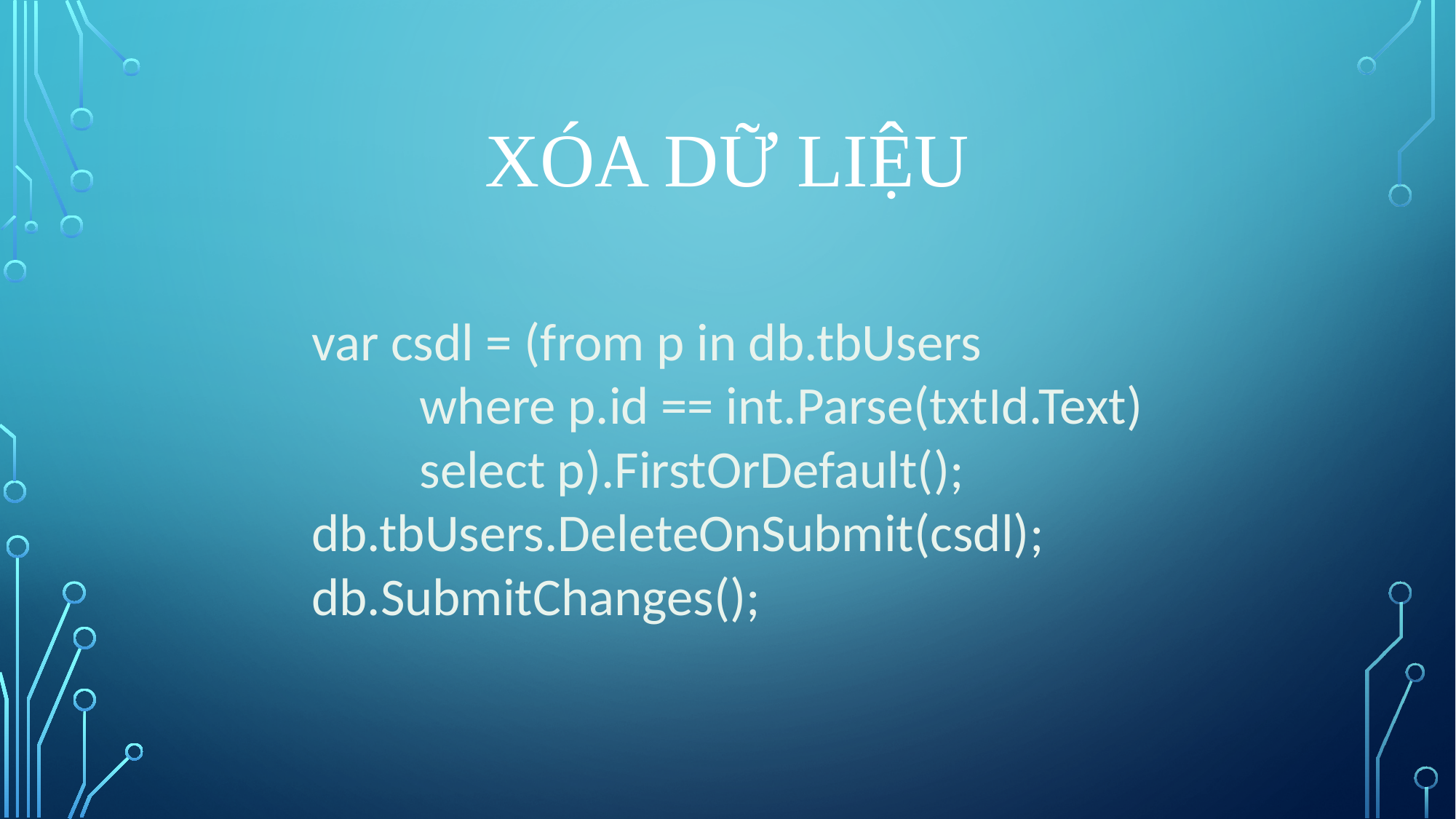

# Xóa dữ liệu
var csdl = (from p in db.tbUsers
         where p.id == int.Parse(txtId.Text)
         select p).FirstOrDefault();
db.tbUsers.DeleteOnSubmit(csdl);
db.SubmitChanges();